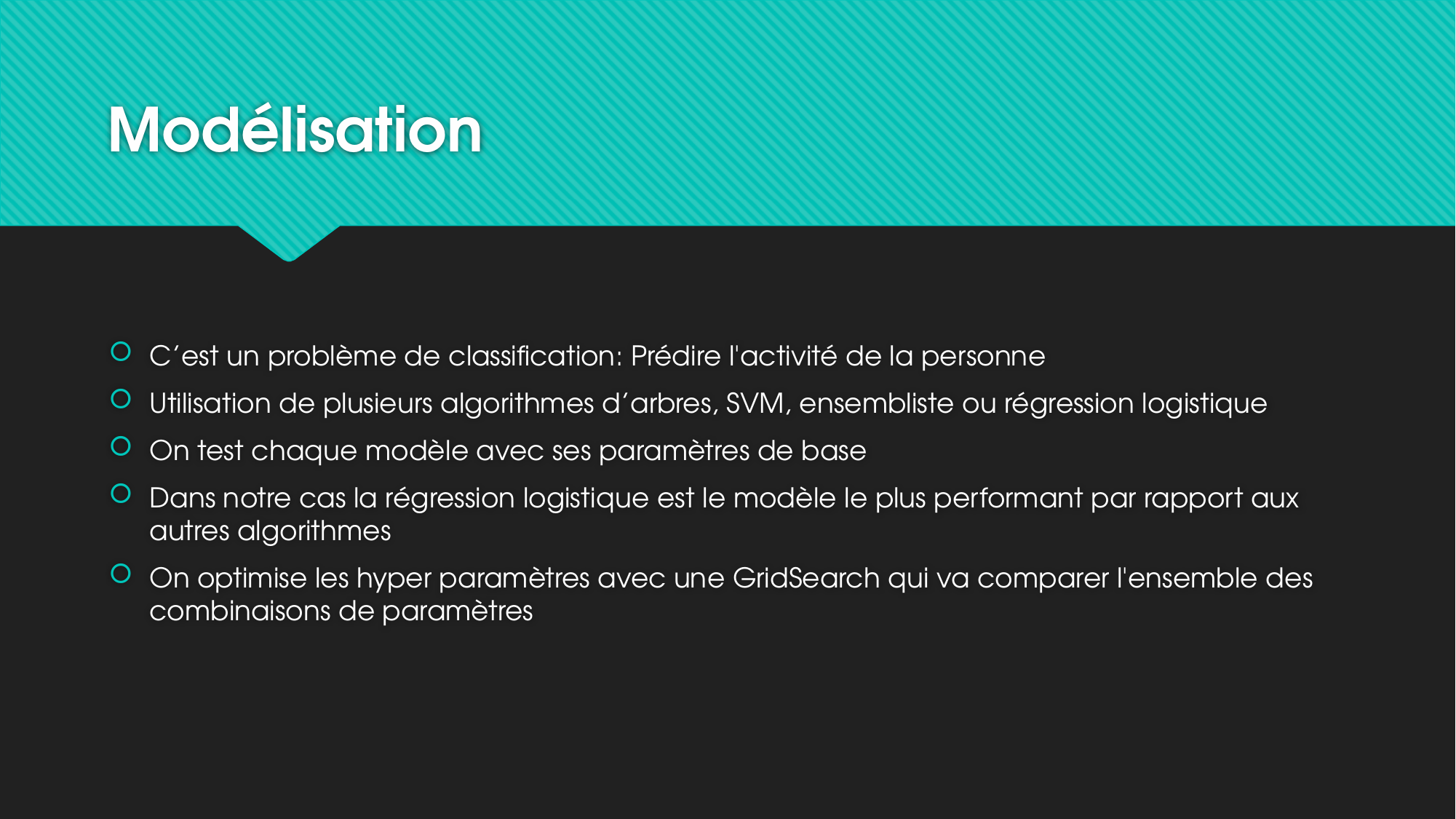

# Modélisation
C’est un problème de classification: Prédire l'activité de la personne
Utilisation de plusieurs algorithmes d’arbres, SVM, ensembliste ou régression logistique
On test chaque modèle avec ses paramètres de base
Dans notre cas la régression logistique est le modèle le plus performant par rapport aux autres algorithmes
On optimise les hyper paramètres avec une GridSearch qui va comparer l'ensemble des combinaisons de paramètres